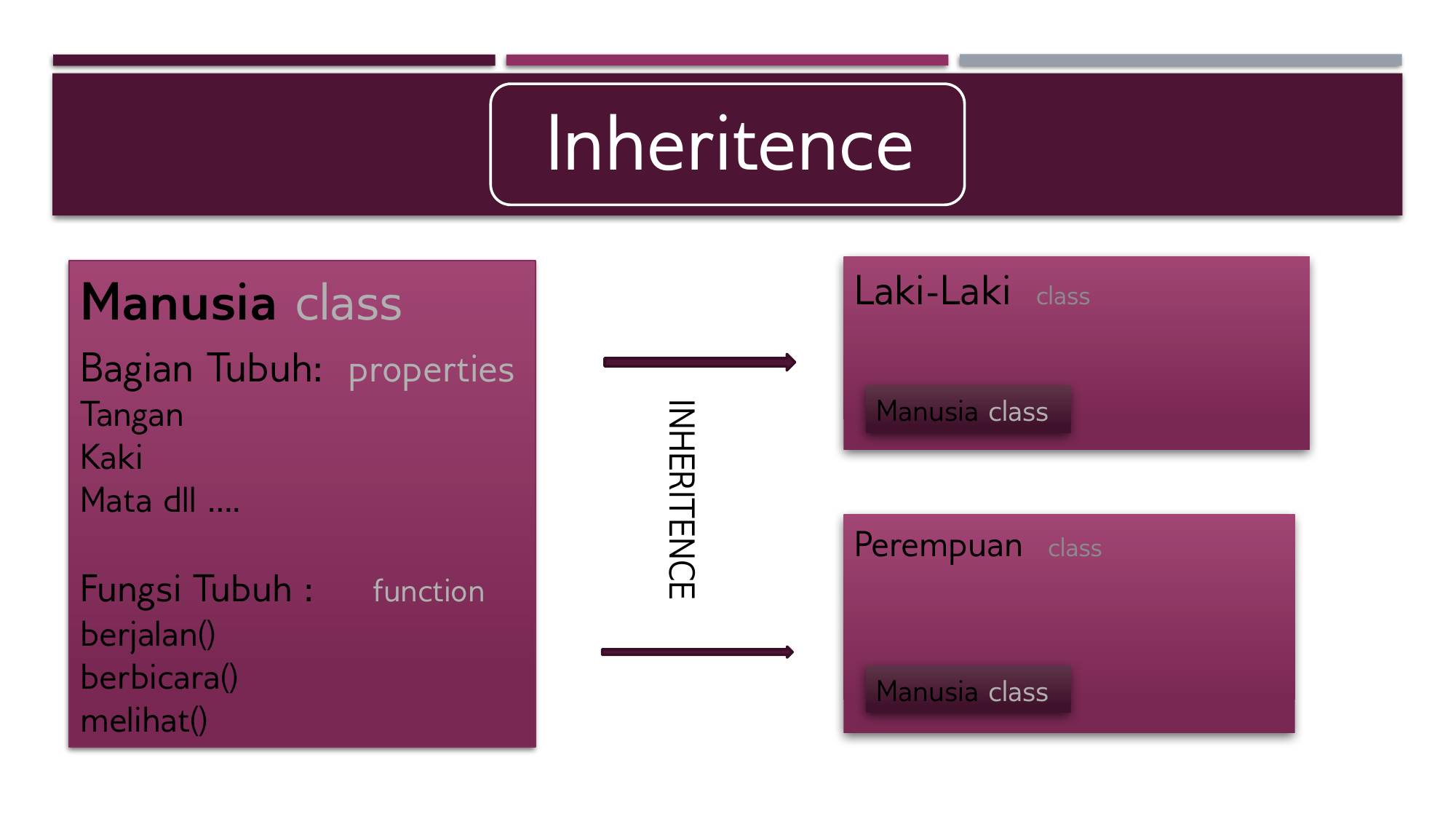

Inheritence
Laki-Laki   class

Manusia class
Bagian Tubuh:  properties
Tangan
Kaki
Mata dll ….

Fungsi Tubuh :     function
berjalan()
berbicara()
melihat()

Manusia class
INHERITENCE
Perempuan   class

Manusia class